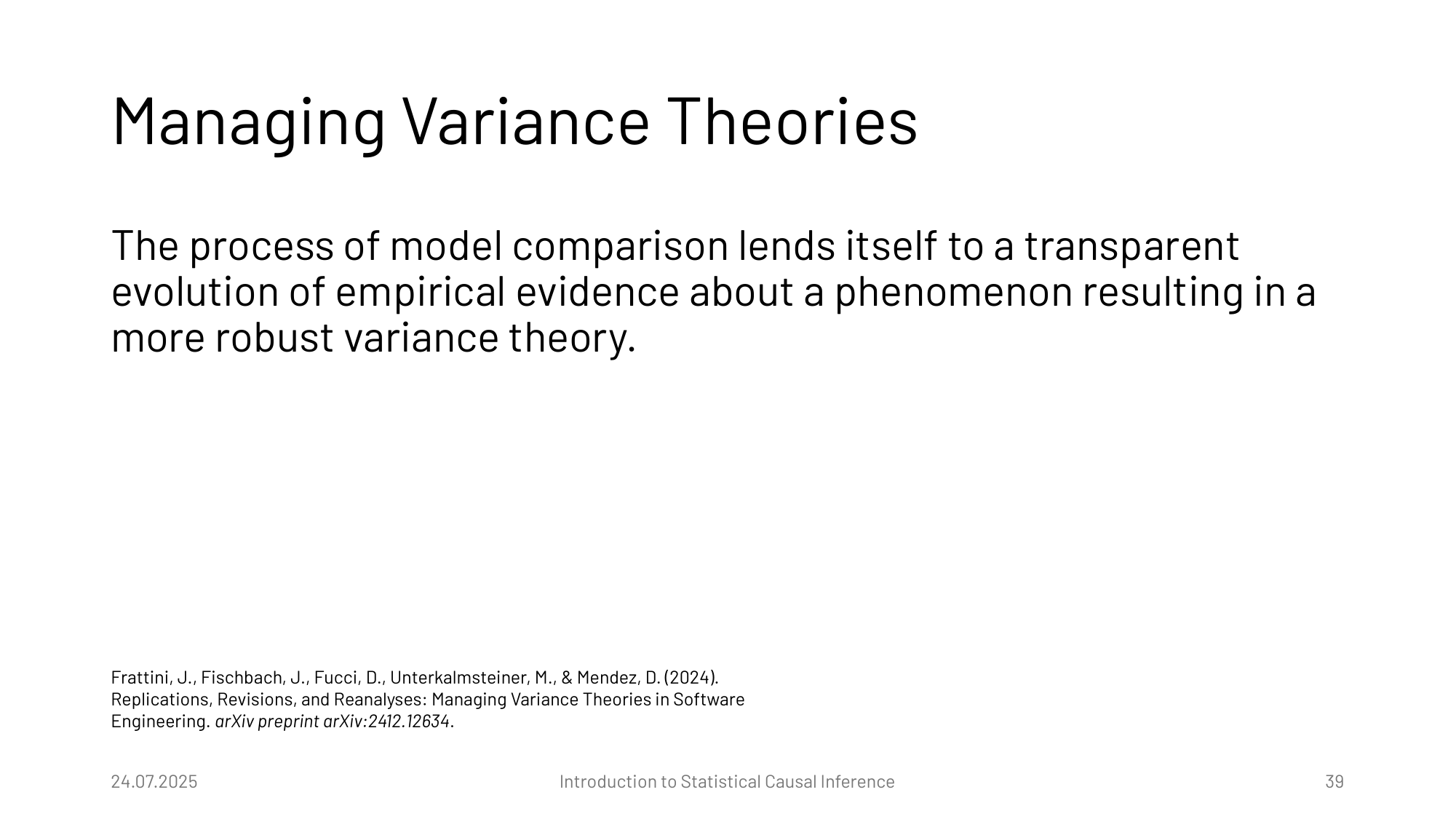

# Managing Variance Theories
The process of model comparison lends itself to a transparent evolution of empirical evidence about a phenomenon resulting in a more robust variance theory.
Frattini, J., Fischbach, J., Fucci, D., Unterkalmsteiner, M., & Mendez, D. (2024). Replications, Revisions, and Reanalyses: Managing Variance Theories in Software Engineering. arXiv preprint arXiv:2412.12634.
24.07.2025
Introduction to Statistical Causal Inference
39